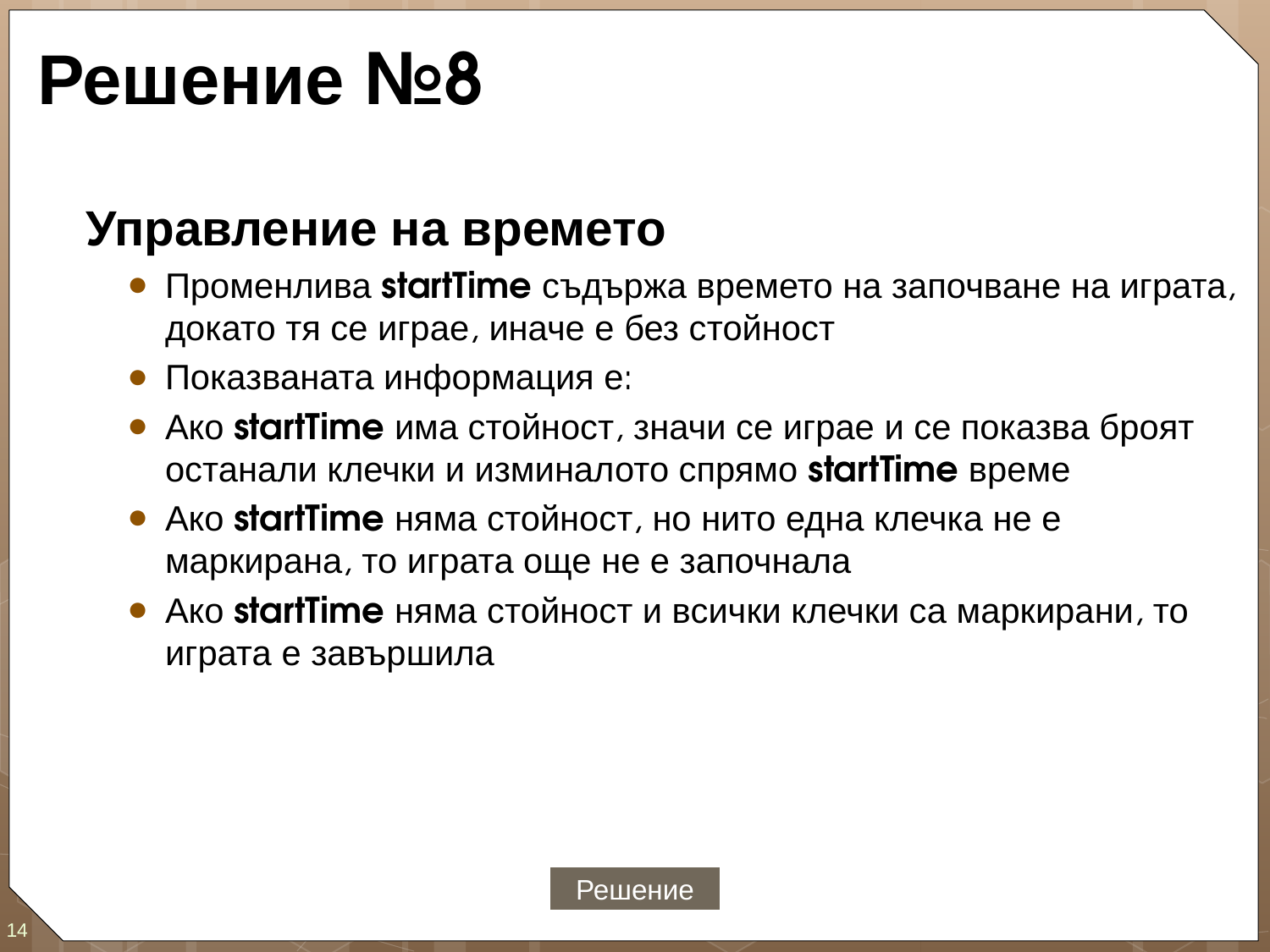

# Решение №8
Управление на времето
Променлива startTime съдържа времето на започване на играта, докато тя се играе, иначе е без стойност
Показваната информация е:
Ако startTime има стойност, значи се играе и се показва броят останали клечки и изминалото спрямо startTime време
Ако startTime няма стойност, но нито една клечка не е маркирана, то играта още не е започнала
Ако startTime няма стойност и всички клечки са маркирани, то играта е завършила

Решение